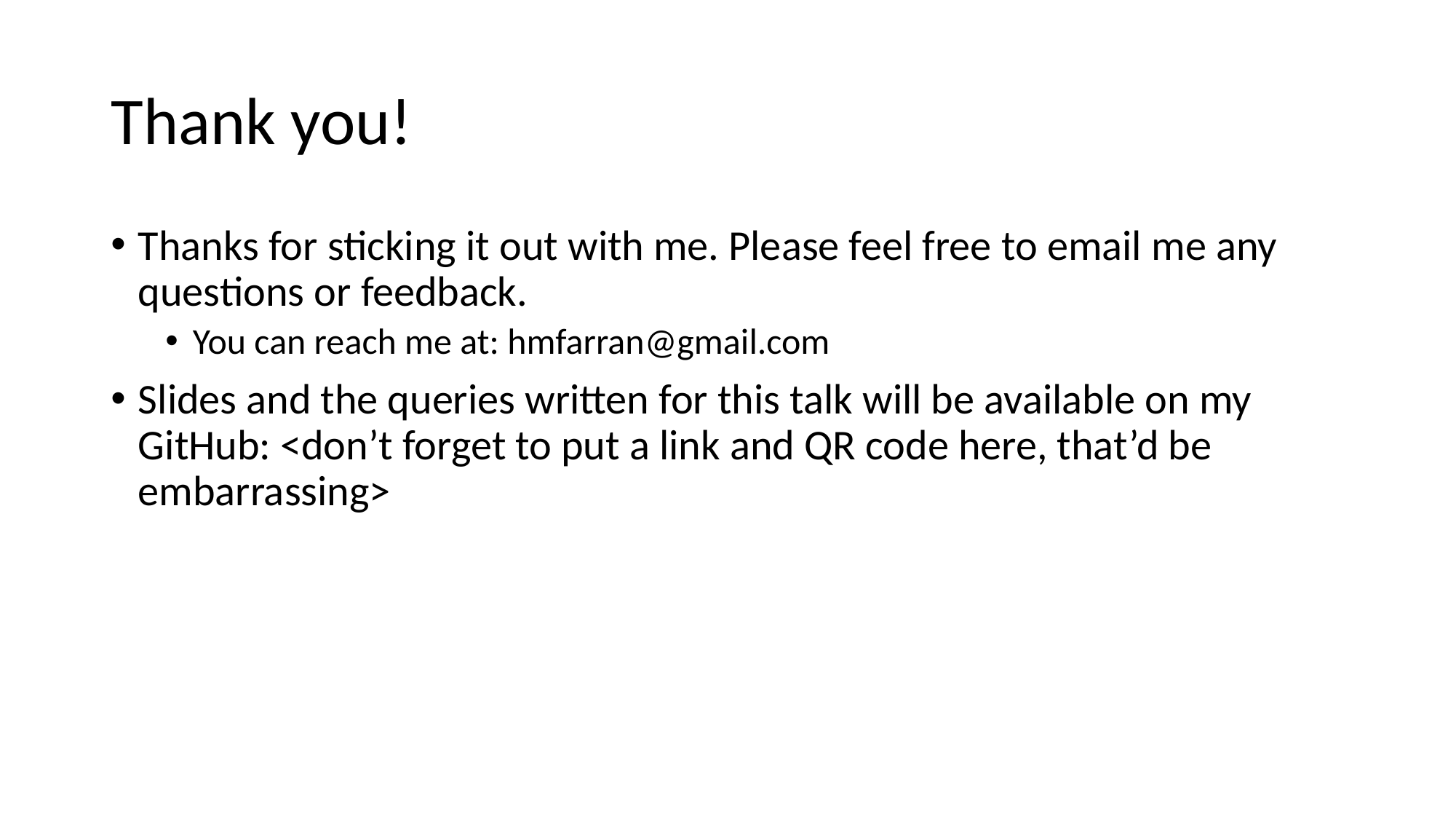

# Thank you!
Thanks for sticking it out with me. Please feel free to email me any questions or feedback.
You can reach me at: hmfarran@gmail.com
Slides and the queries written for this talk will be available on my GitHub: <don’t forget to put a link and QR code here, that’d be embarrassing>